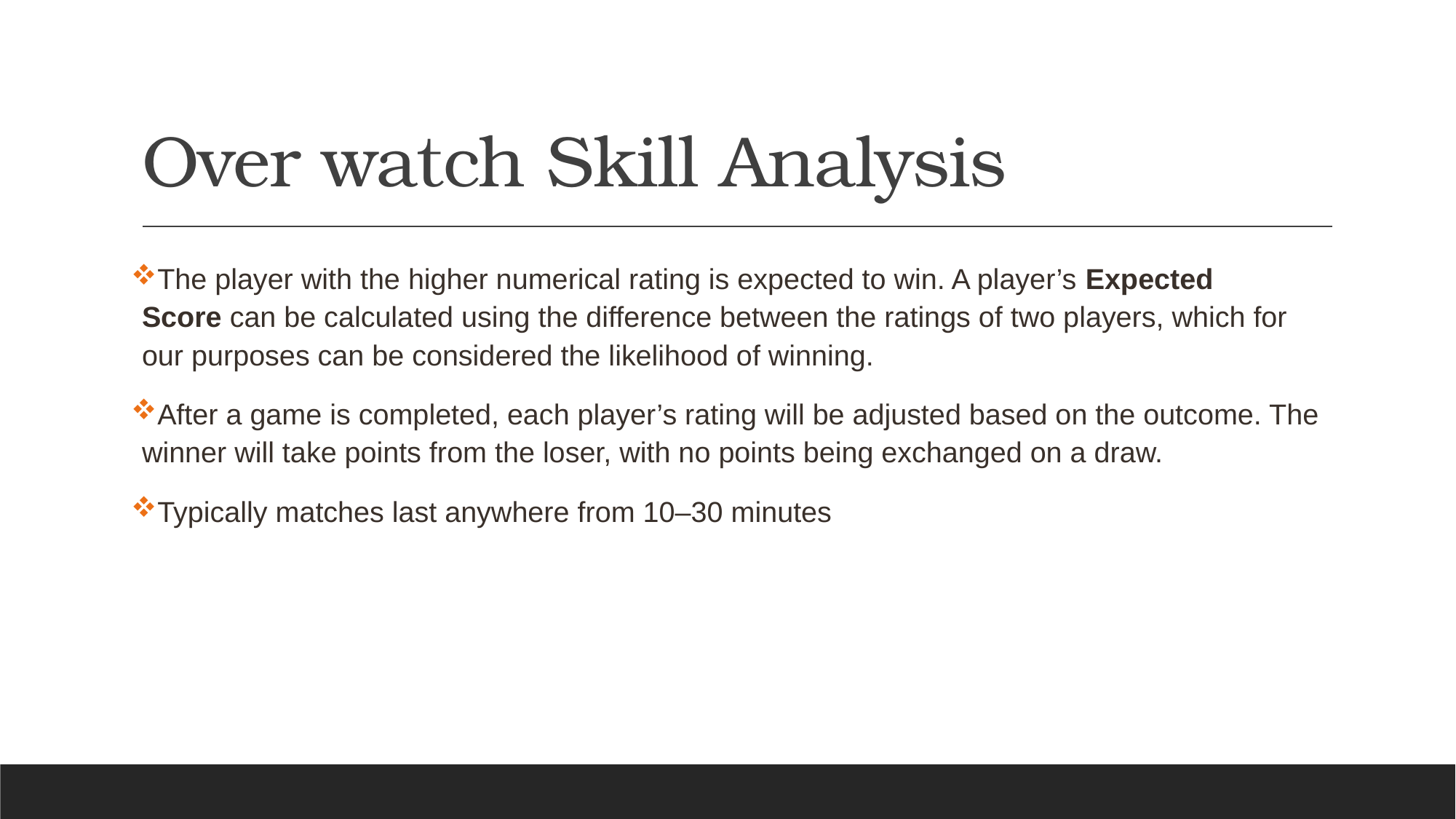

# Over watch Skill Analysis
The player with the higher numerical rating is expected to win. A player’s Expected Score can be calculated using the difference between the ratings of two players, which for our purposes can be considered the likelihood of winning.
After a game is completed, each player’s rating will be adjusted based on the outcome. The winner will take points from the loser, with no points being exchanged on a draw.
Typically matches last anywhere from 10–30 minutes